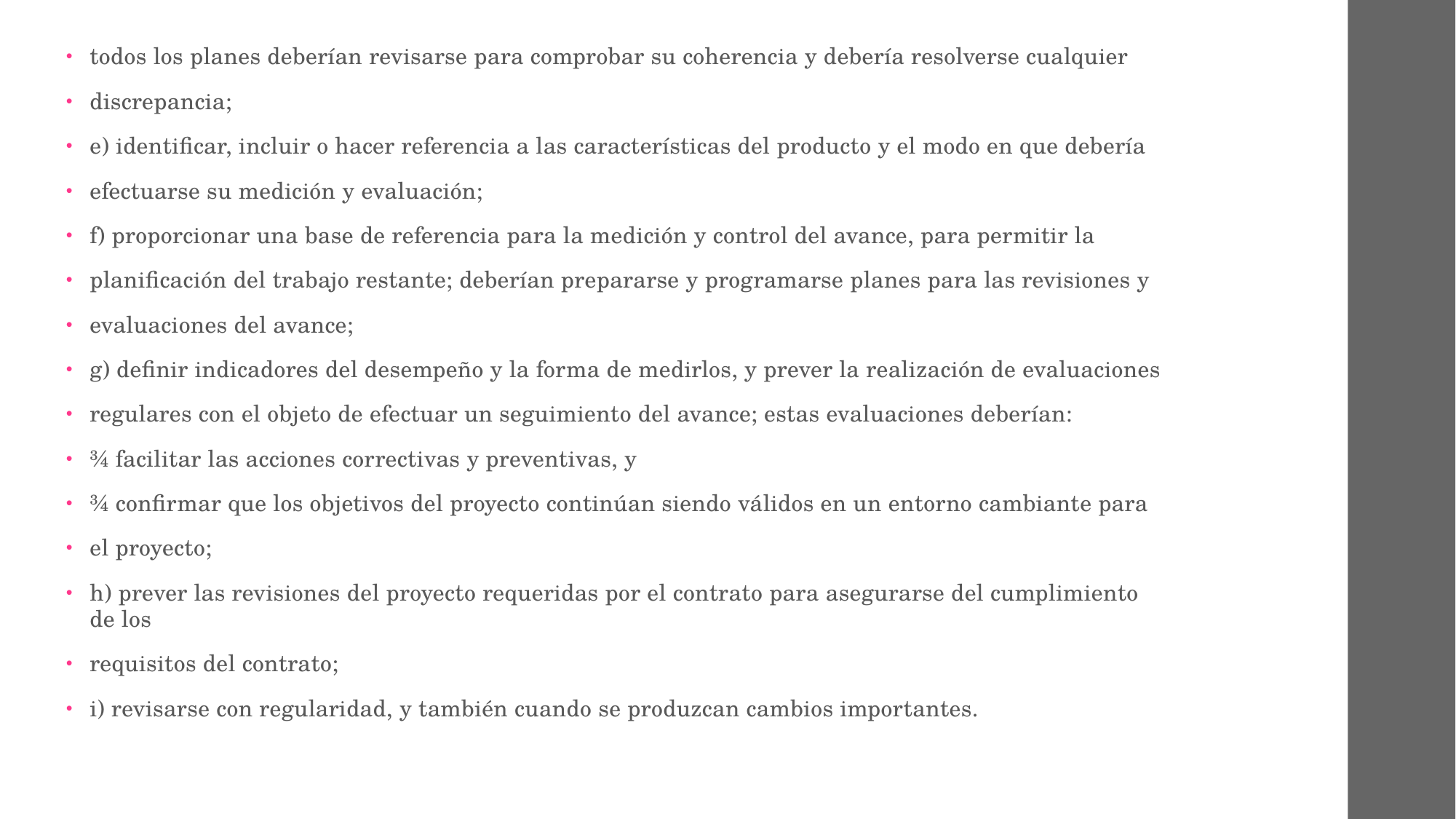

todos los planes deberían revisarse para comprobar su coherencia y debería resolverse cualquier
discrepancia;
e) identificar, incluir o hacer referencia a las características del producto y el modo en que debería
efectuarse su medición y evaluación;
f) proporcionar una base de referencia para la medición y control del avance, para permitir la
planificación del trabajo restante; deberían prepararse y programarse planes para las revisiones y
evaluaciones del avance;
g) definir indicadores del desempeño y la forma de medirlos, y prever la realización de evaluaciones
regulares con el objeto de efectuar un seguimiento del avance; estas evaluaciones deberían:
¾ facilitar las acciones correctivas y preventivas, y
¾ confirmar que los objetivos del proyecto continúan siendo válidos en un entorno cambiante para
el proyecto;
h) prever las revisiones del proyecto requeridas por el contrato para asegurarse del cumplimiento de los
requisitos del contrato;
i) revisarse con regularidad, y también cuando se produzcan cambios importantes.